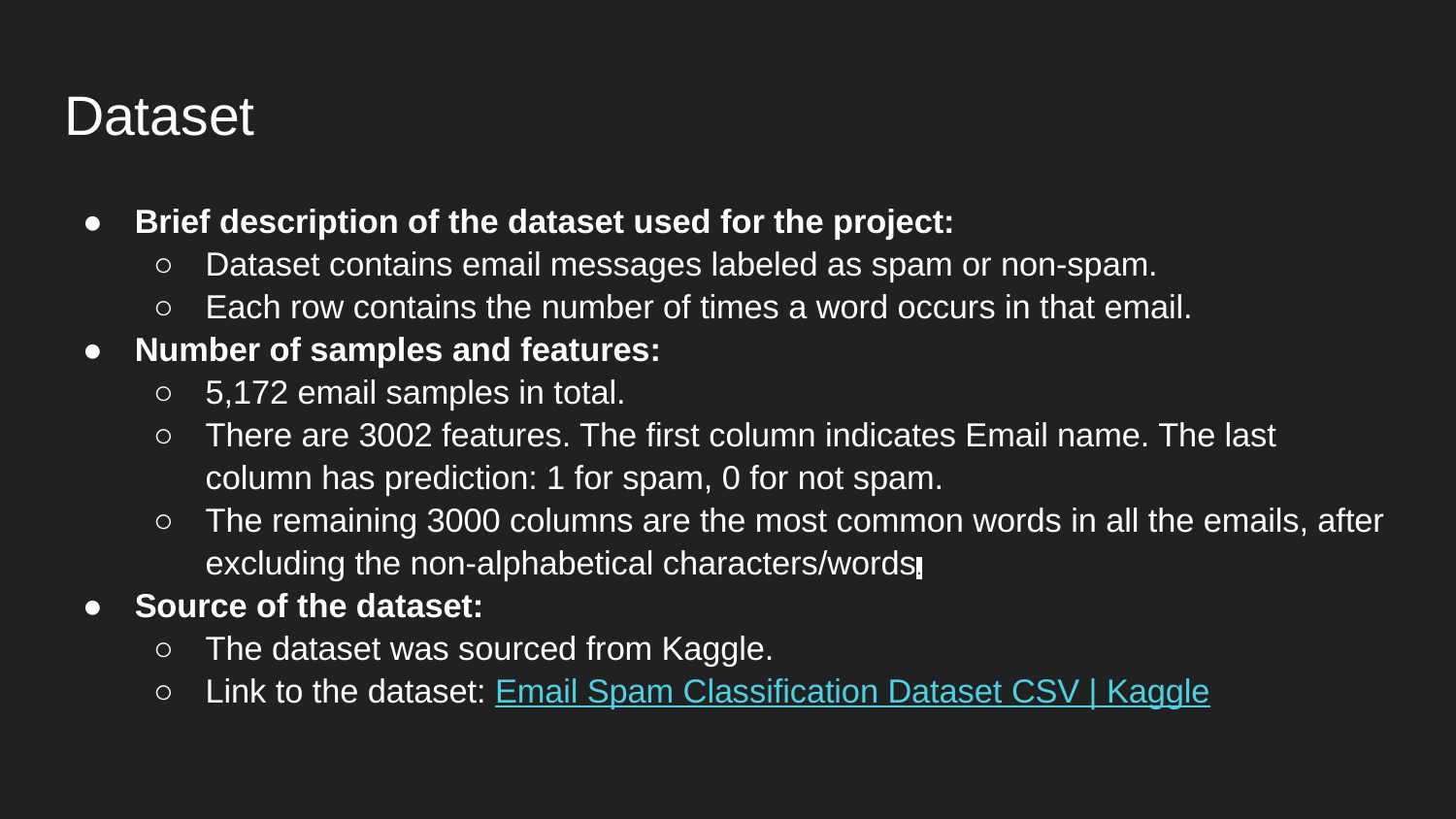

# Dataset
Brief description of the dataset used for the project:
Dataset contains email messages labeled as spam or non-spam.
Each row contains the number of times a word occurs in that email.
Number of samples and features:
5,172 email samples in total.
There are 3002 features. The first column indicates Email name. The last column has prediction: 1 for spam, 0 for not spam.
The remaining 3000 columns are the most common words in all the emails, after excluding the non-alphabetical characters/words.
Source of the dataset:
The dataset was sourced from Kaggle.
Link to the dataset: Email Spam Classification Dataset CSV | Kaggle